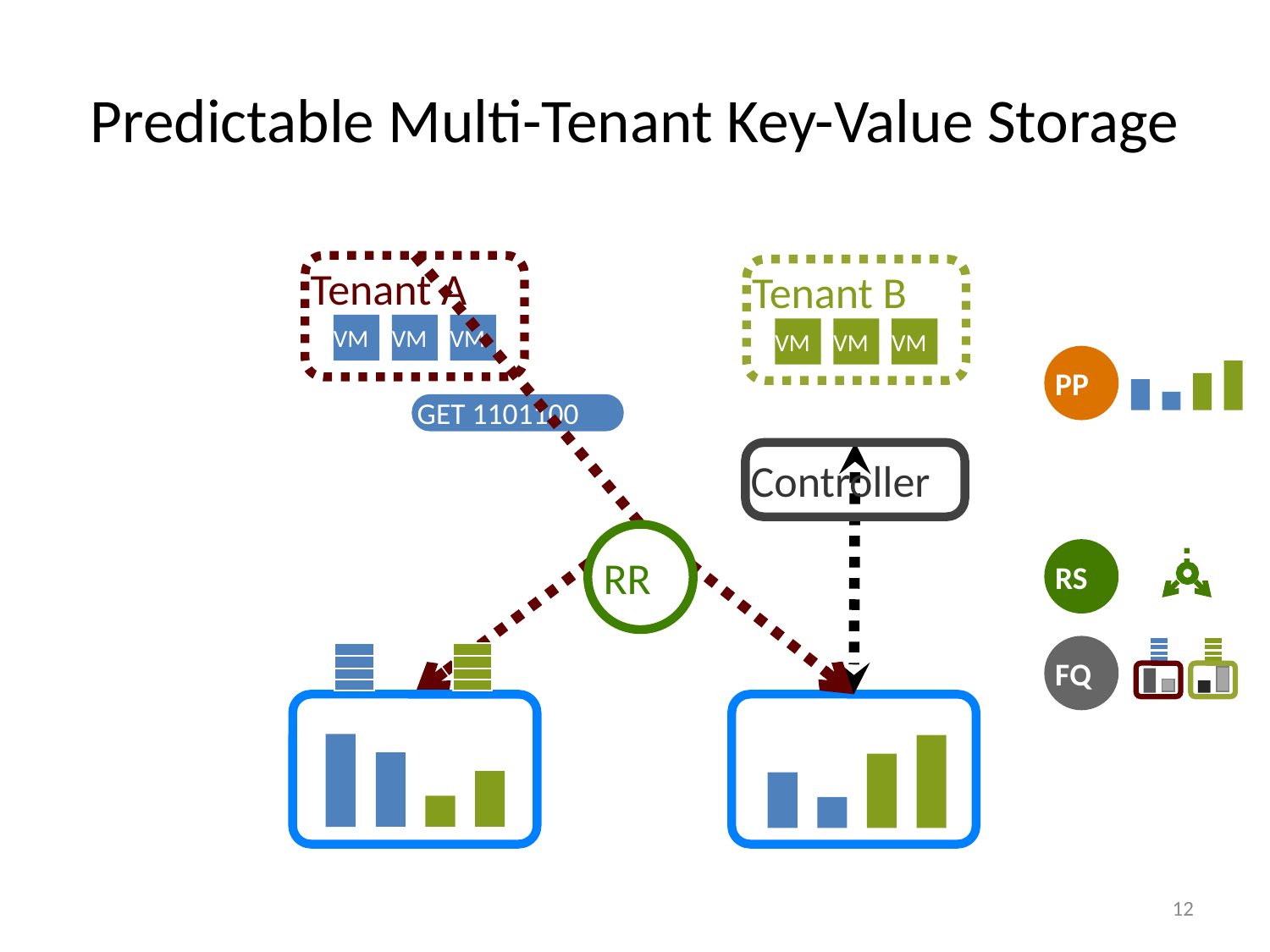

# Predictable Multi-Tenant Key-Value Storage
Tenant A
Tenant B
VM
VM
VM
VM
VM
VM
PP

GET 1101100
Controller
RR
RS

FQ

12